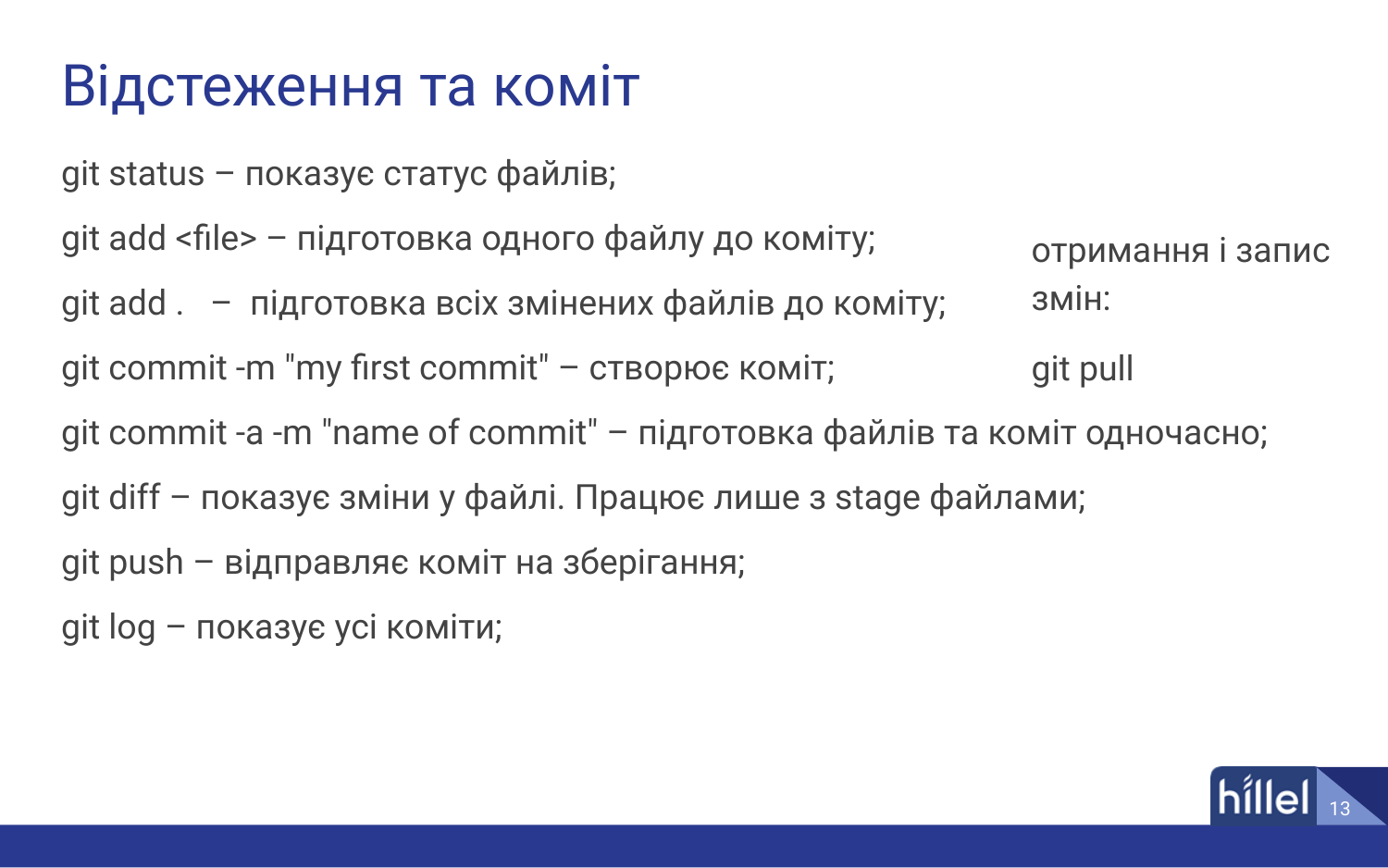

# Відстеження та коміт
git status – показує статус файлів;
git add <file> – підготовка одного файлу до коміту;
git add .   –  підготовка всіх змінених файлів до коміту;
git commit -m "my first commit" – створює коміт;
git commit -a -m "name of commit" – підготовка файлів та коміт одночасно;
git diff – показує зміни у файлі. Працює лише з stage файлами;
git push – відправляє коміт на зберігання;
git log – показує усі коміти;
отримання і запис змін:
git pull
13